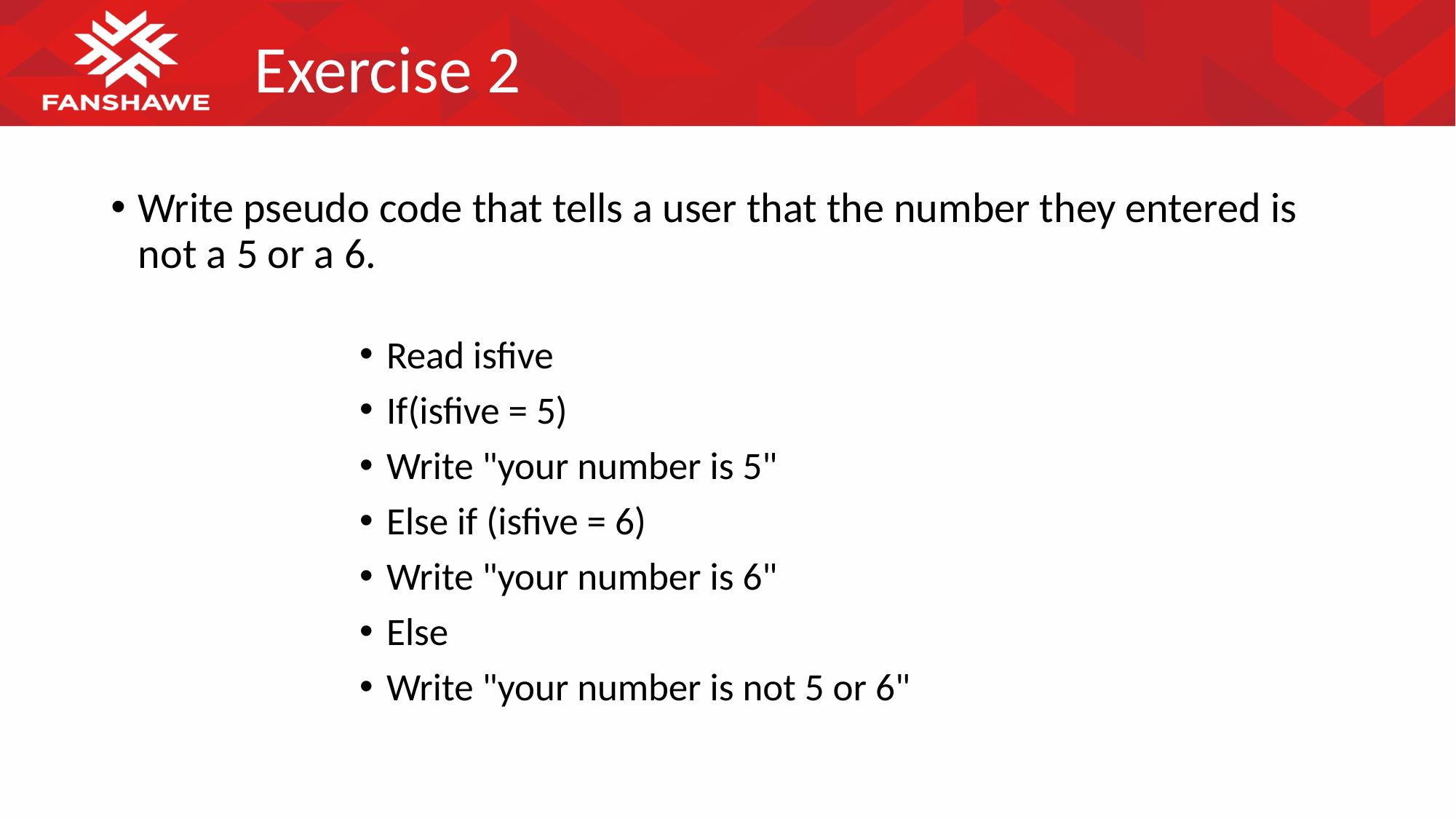

# Exercise 2
Write pseudo code that tells a user that the number they entered is not a 5 or a 6.
Read isfive
If(isfive = 5)
Write "your number is 5"
Else if (isfive = 6)
Write "your number is 6"
Else
Write "your number is not 5 or 6"